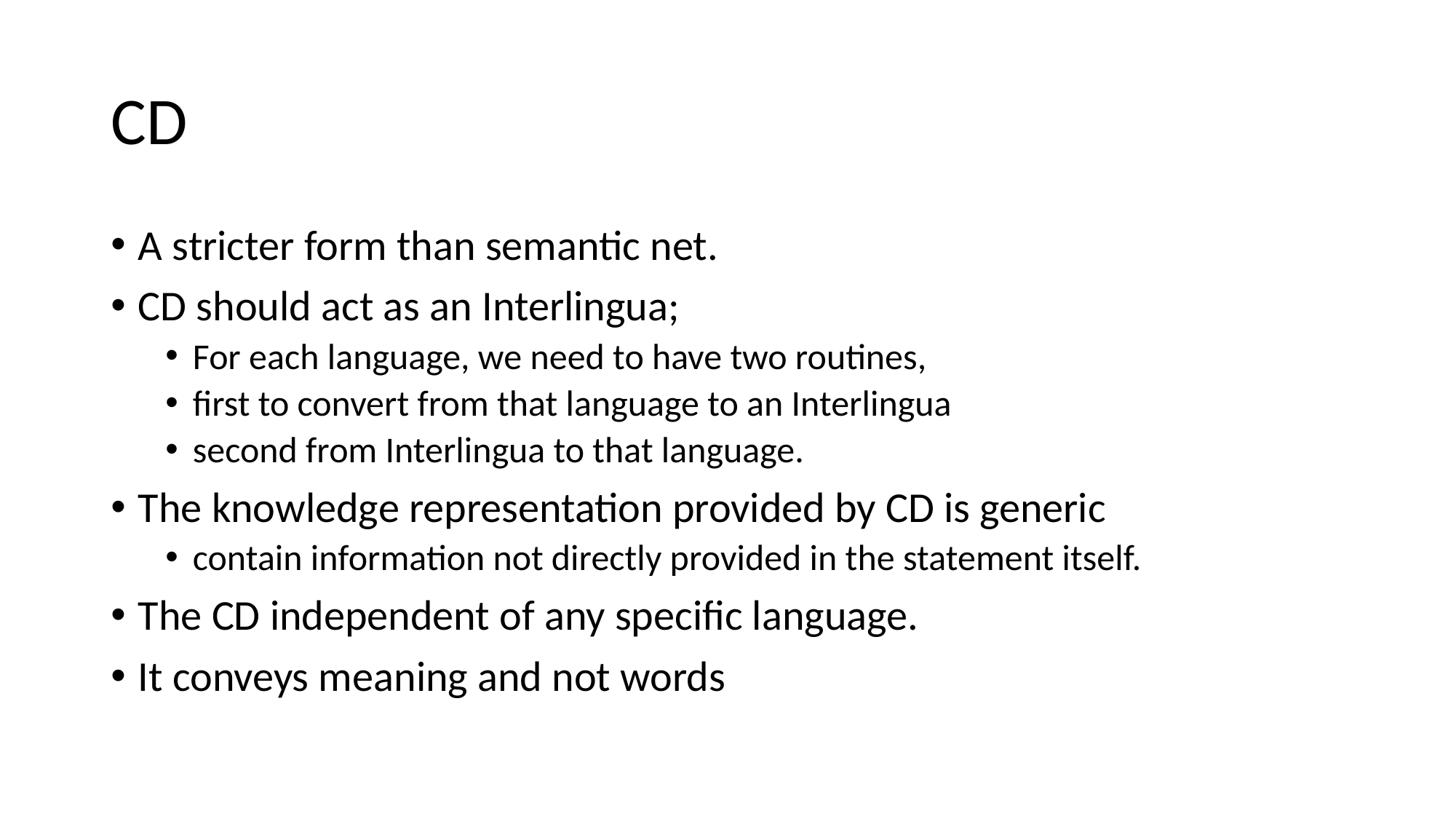

# CD
A stricter form than semantic net.
CD should act as an Interlingua;
For each language, we need to have two routines,
first to convert from that language to an Interlingua
second from Interlingua to that language.
The knowledge representation provided by CD is generic
contain information not directly provided in the statement itself.
The CD independent of any specific language.
It conveys meaning and not words